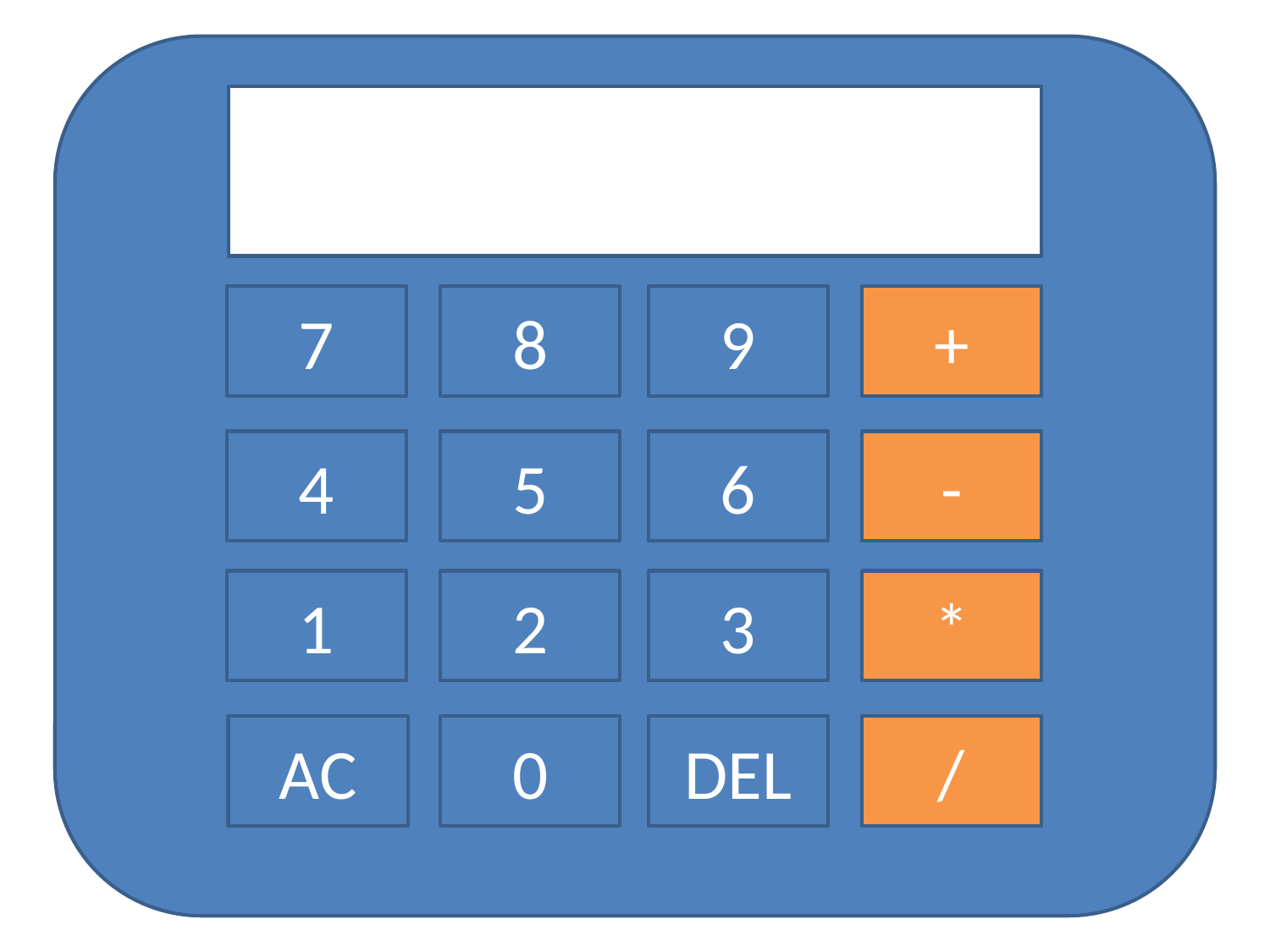

7
8
9
+
4
5
6
-
1
2
3
*
AC
0
DEL
/